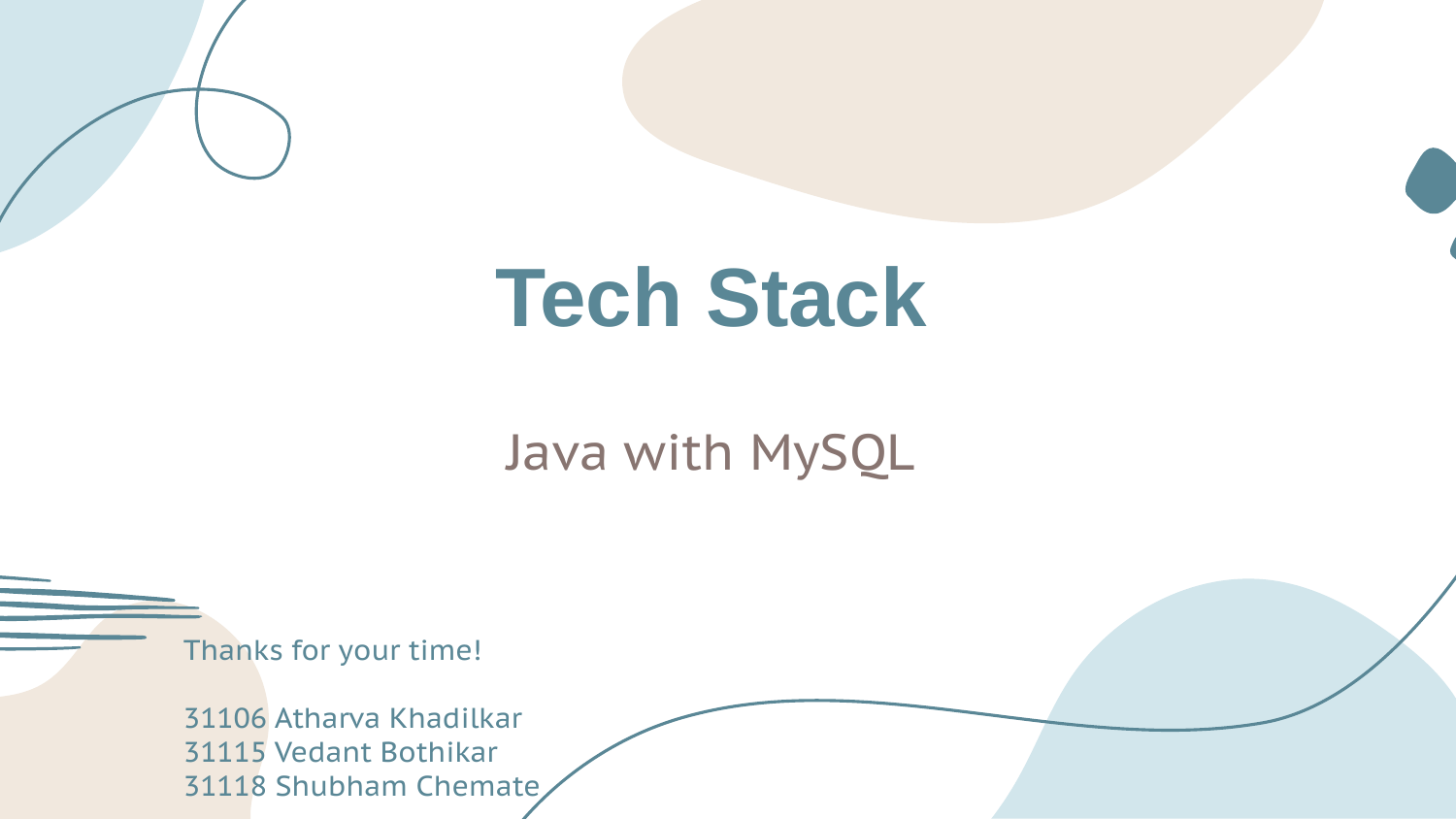

# Tech Stack
Java with MySQL
Thanks for your time!

31106 Atharva Khadilkar
31115 Vedant Bothikar
31118 Shubham Chemate